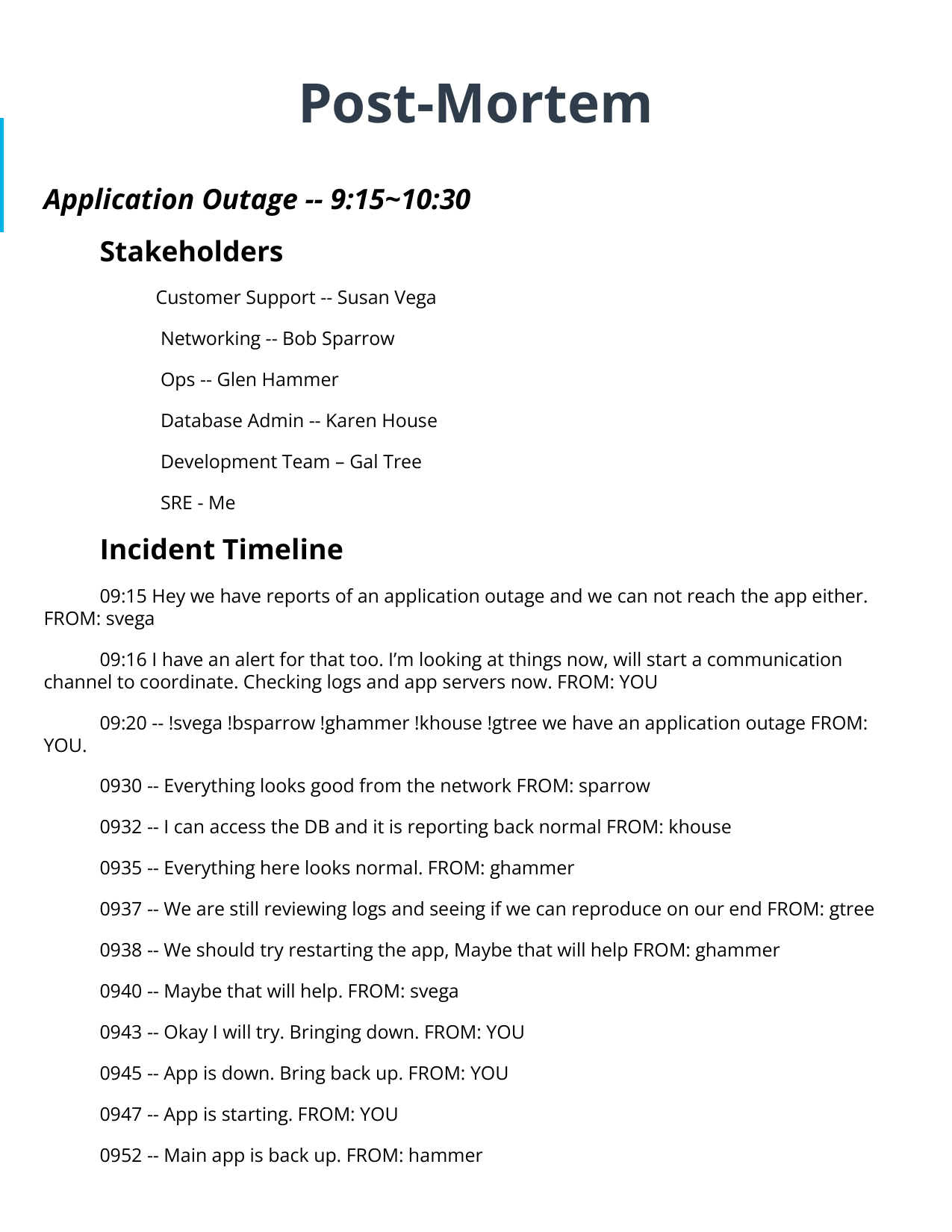

# Post-Mortem
Application Outage -- 9:15~10:30
Stakeholders
Customer Support -- Susan Vega
 Networking -- Bob Sparrow
 Ops -- Glen Hammer
 Database Admin -- Karen House
 Development Team – Gal Tree
 SRE - Me
Incident Timeline
09:15 Hey we have reports of an application outage and we can not reach the app either. FROM: svega
09:16 I have an alert for that too. I’m looking at things now, will start a communication channel to coordinate. Checking logs and app servers now. FROM: YOU
09:20 -- !svega !bsparrow !ghammer !khouse !gtree we have an application outage FROM: YOU.
0930 -- Everything looks good from the network FROM: sparrow
0932 -- I can access the DB and it is reporting back normal FROM: khouse
0935 -- Everything here looks normal. FROM: ghammer
0937 -- We are still reviewing logs and seeing if we can reproduce on our end FROM: gtree
0938 -- We should try restarting the app, Maybe that will help FROM: ghammer
0940 -- Maybe that will help. FROM: svega
0943 -- Okay I will try. Bringing down. FROM: YOU
0945 -- App is down. Bring back up. FROM: YOU
0947 -- App is starting. FROM: YOU
0952 -- Main app is back up. FROM: hammer

Impact
Resolution
	Action Plan